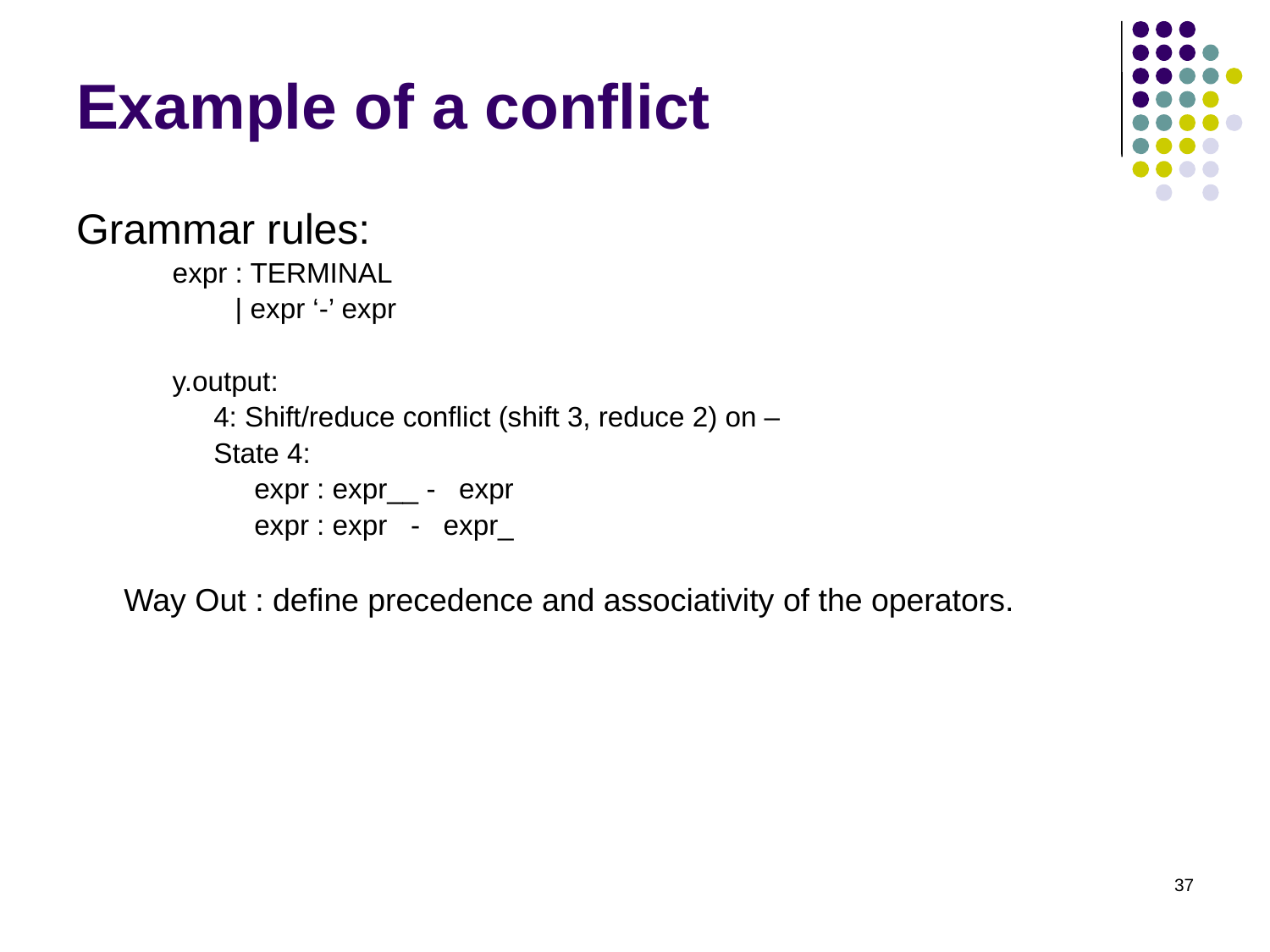

# Example of a conflict
Grammar rules:
expr : TERMINAL
        | expr ‘-’ expr

y.output:
4: Shift/reduce conflict (shift 3, reduce 2) on –
State 4:
expr : expr__ -   expr
expr : expr   -   expr_

Way Out : define precedence and associativity of the operators.

37